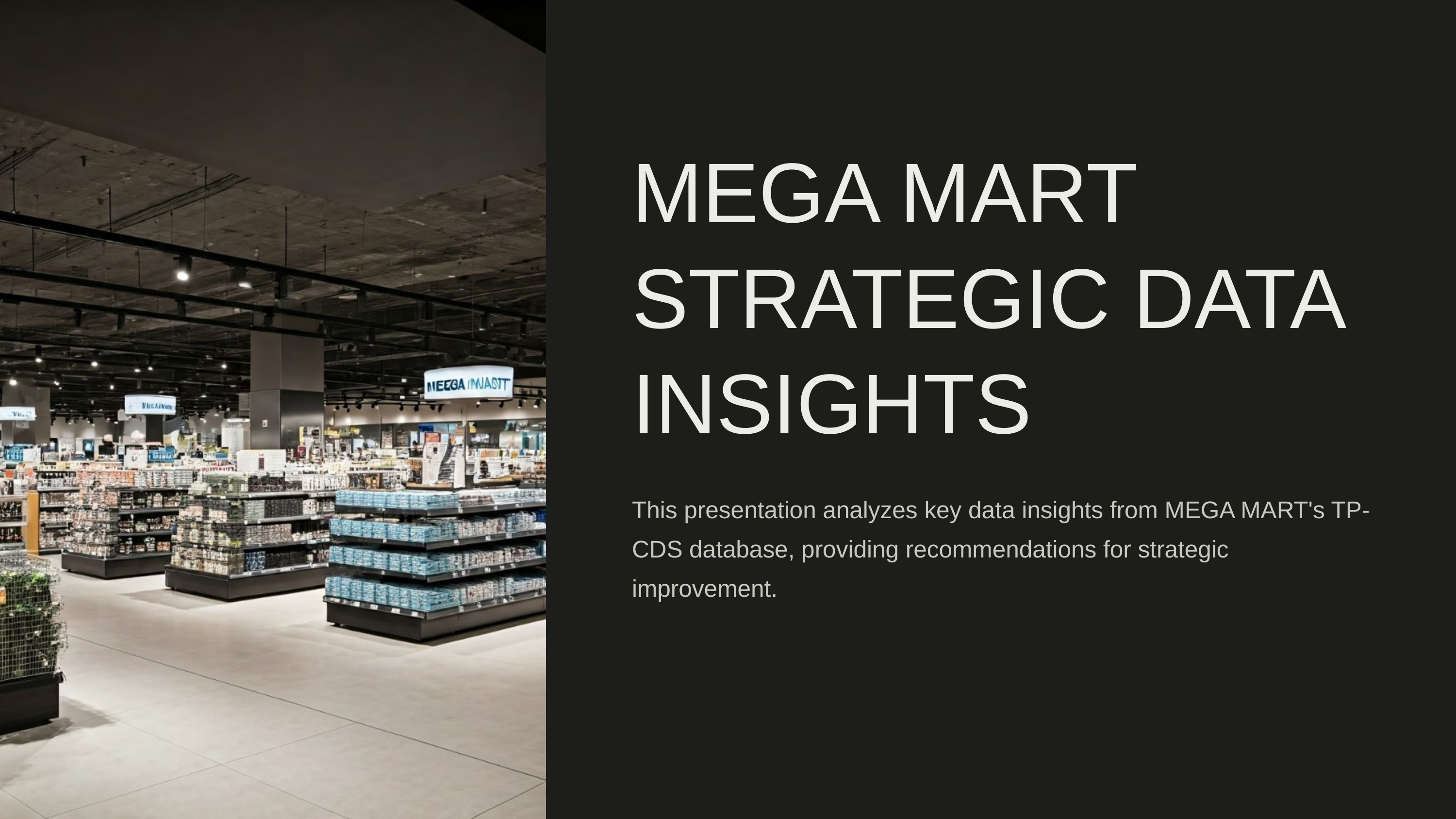

MEGA MART STRATEGIC DATA INSIGHTS
This presentation analyzes key data insights from MEGA MART's TP-CDS database, providing recommendations for strategic improvement.